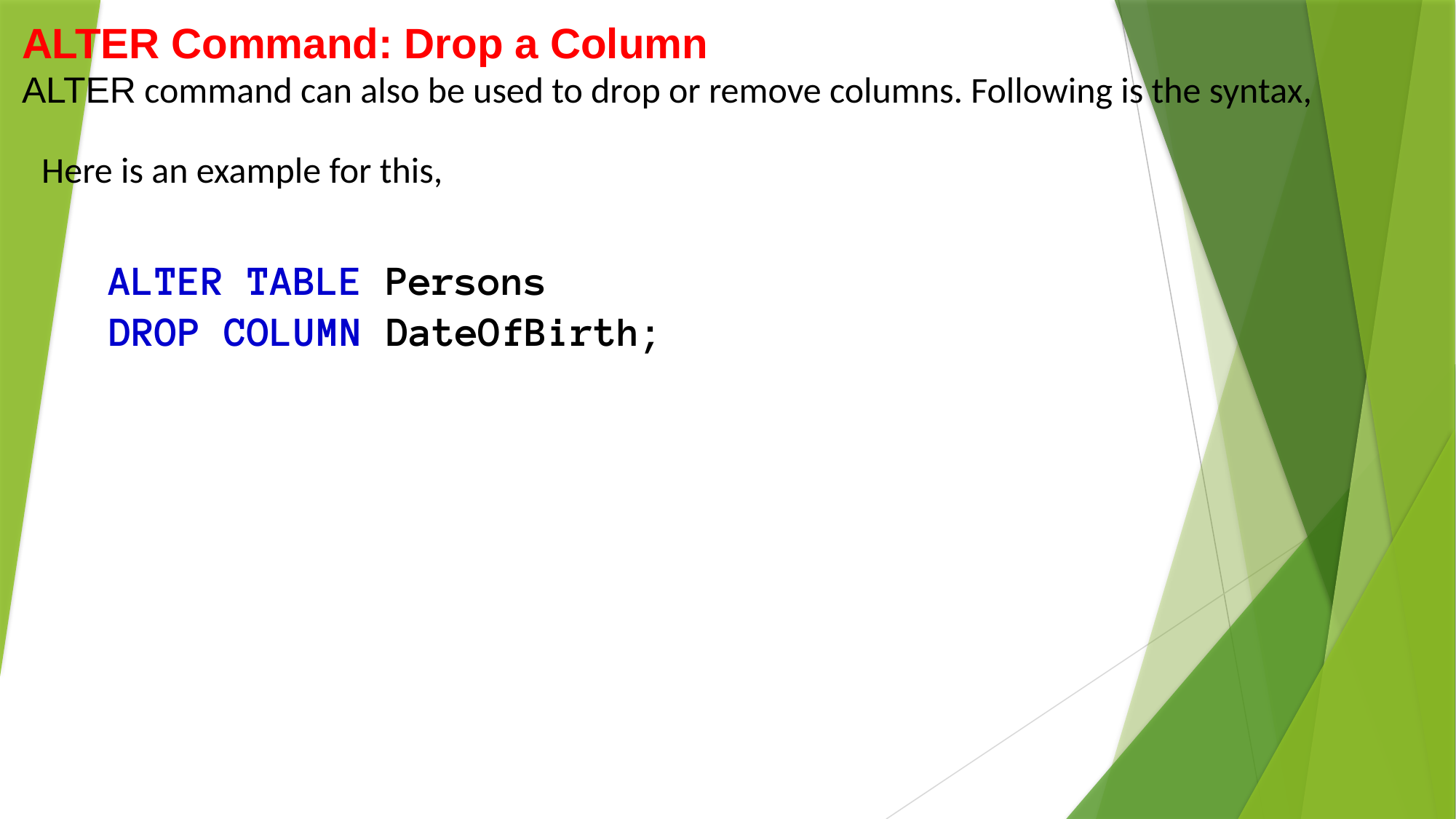

ALTER Command: Drop a Column
ALTER command can also be used to drop or remove columns. Following is the syntax,
Here is an example for this,
ALTER TABLE Persons
DROP COLUMN DateOfBirth;